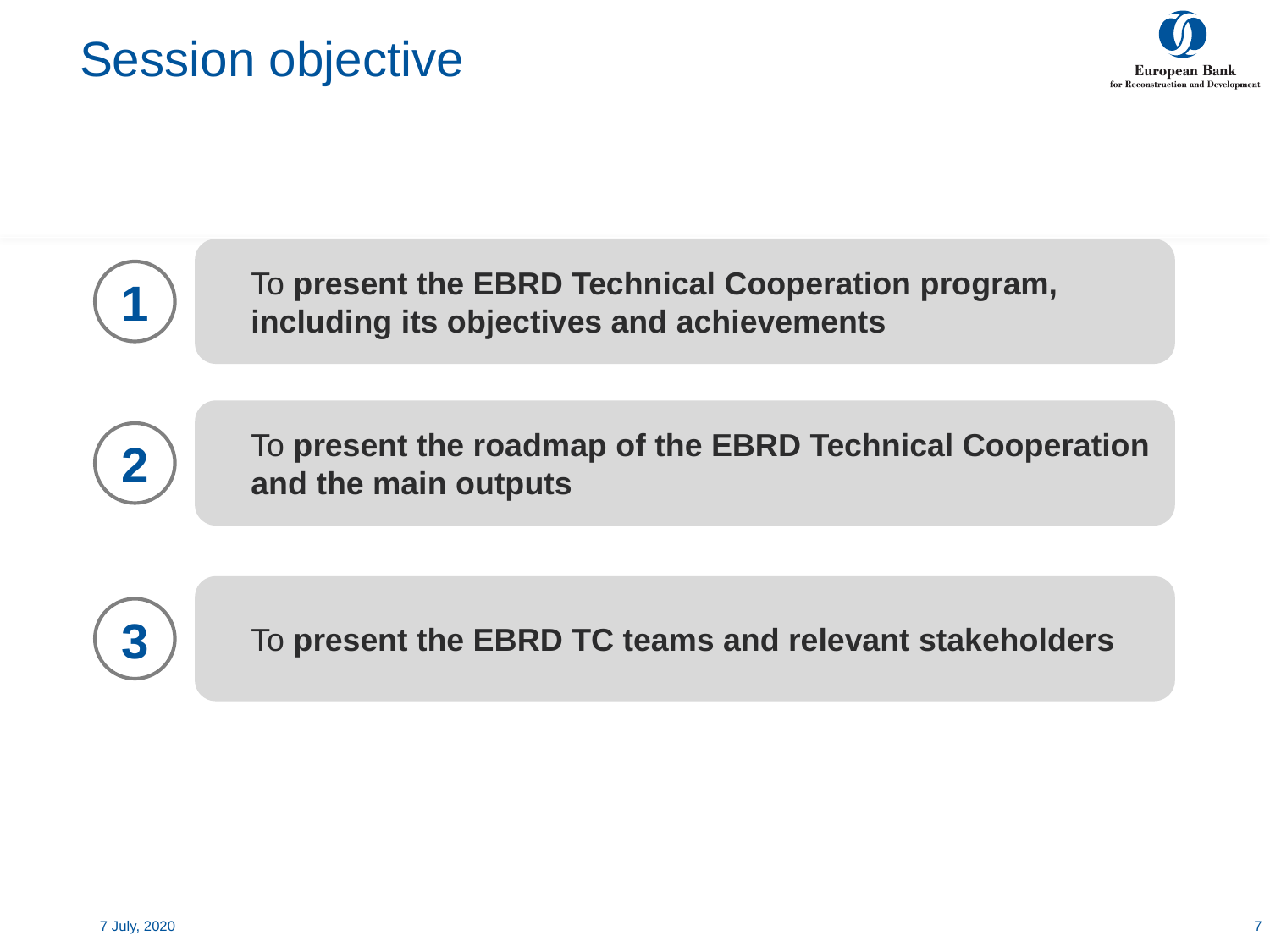

# Session objective
To present the EBRD Technical Cooperation program, including its objectives and achievements
1
To present the roadmap of the EBRD Technical Cooperation and the main outputs
2
To present the EBRD TC teams and relevant stakeholders
3
7 July, 2020
7